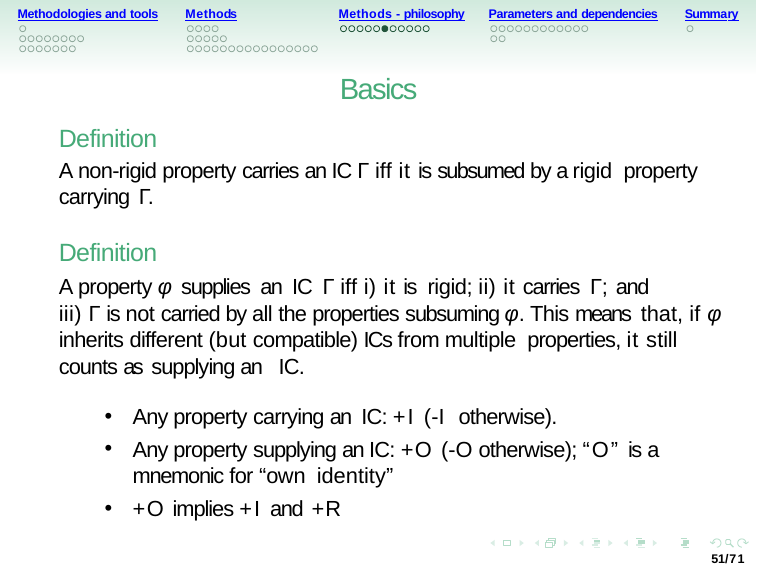

Methodologies and tools
Methods
Methods - philosophy
Parameters and dependencies
Summary

Basics
Definition
A non-rigid property carries an IC Γ iff it is subsumed by a rigid  property carrying Γ.

Definition
A property φ  supplies  an  IC  Γ iff i) it is  rigid; ii) it carries  Γ; and
iii) Γ is not carried by all the properties subsuming φ. This means  that, if φ inherits different (but compatible) ICs from multiple  properties, it still counts as  supplying an   IC.

Any property carrying an  IC: +I (-I  otherwise).
Any property supplying an IC: +O (-O otherwise); “O” is a  mnemonic for “own identity”
+O implies +I and +R

51/71